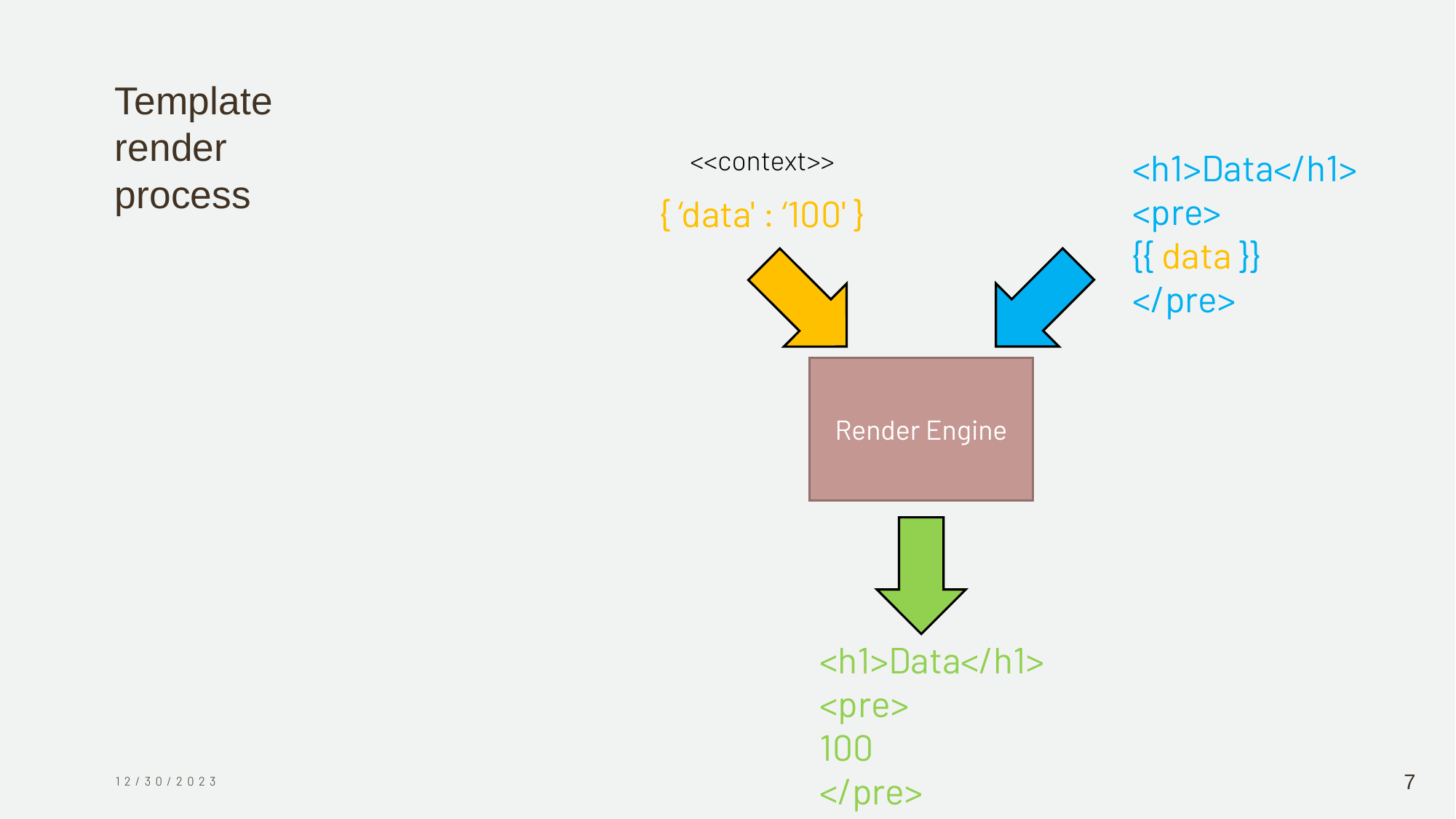

# Template render process
<<context>>
<h1>Data</h1>
<pre>
{{ data }}
</pre>
{ ‘data' : ‘100' }

Render Engine

<h1>Data</h1>
<pre>
100
</pre>
12/30/2023
7